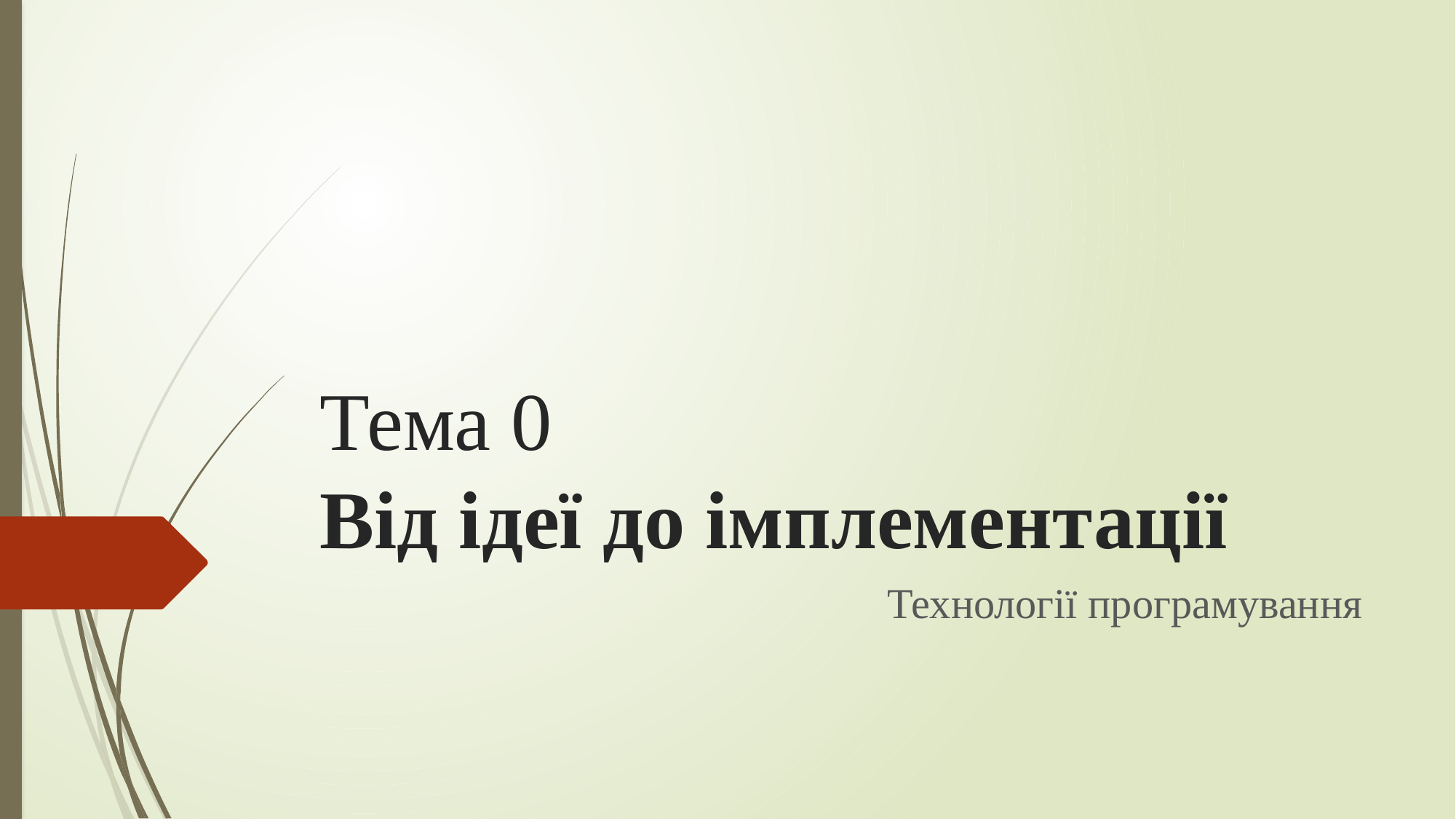

# Тема 0 Від ідеї до імплементації
Технології програмування